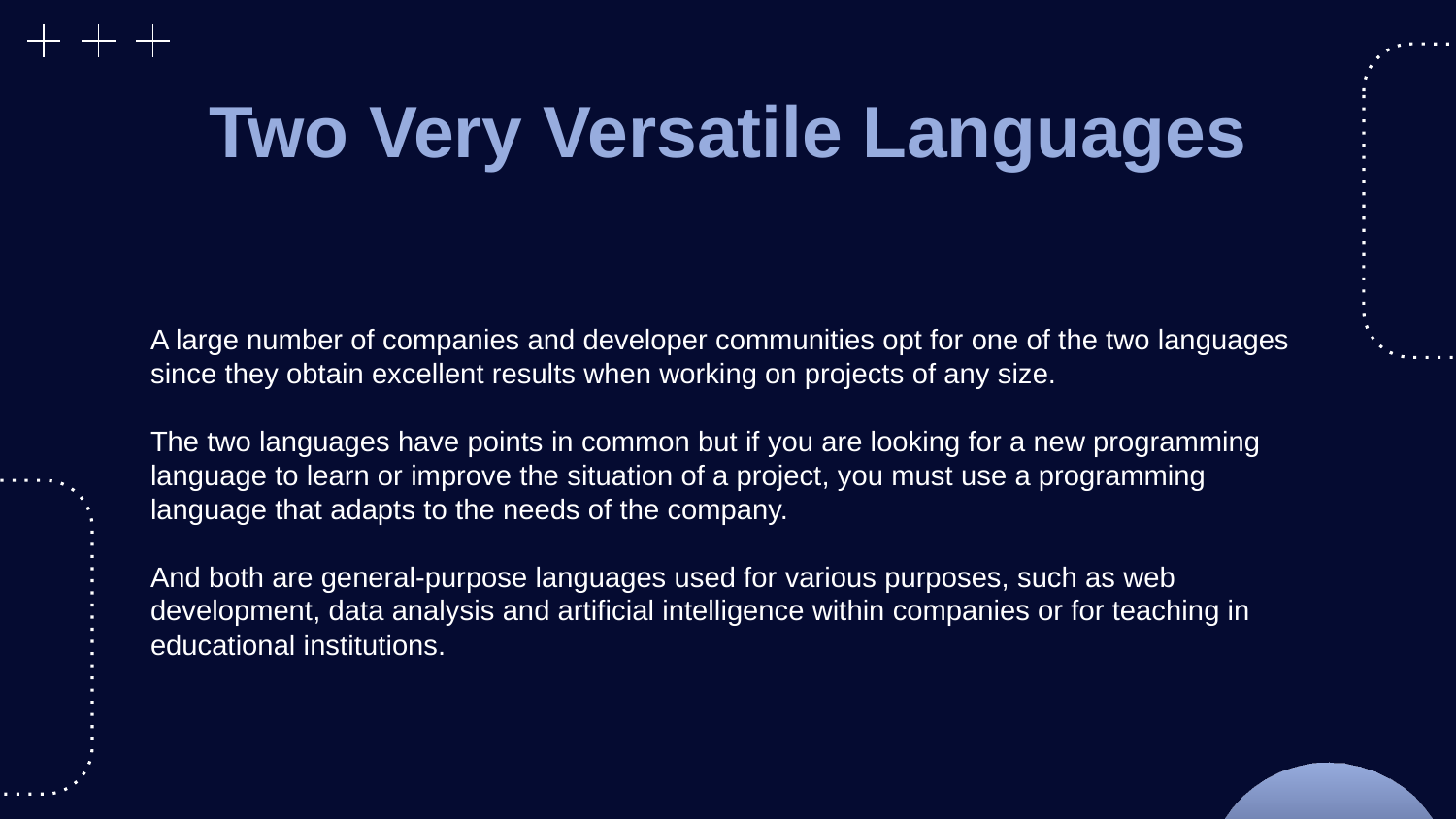

# Two Very Versatile Languages
A large number of companies and developer communities opt for one of the two languages since they obtain excellent results when working on projects of any size.

The two languages have points in common but if you are looking for a new programming language to learn or improve the situation of a project, you must use a programming language that adapts to the needs of the company.

And both are general-purpose languages used for various purposes, such as web development, data analysis and artificial intelligence within companies or for teaching in educational institutions.